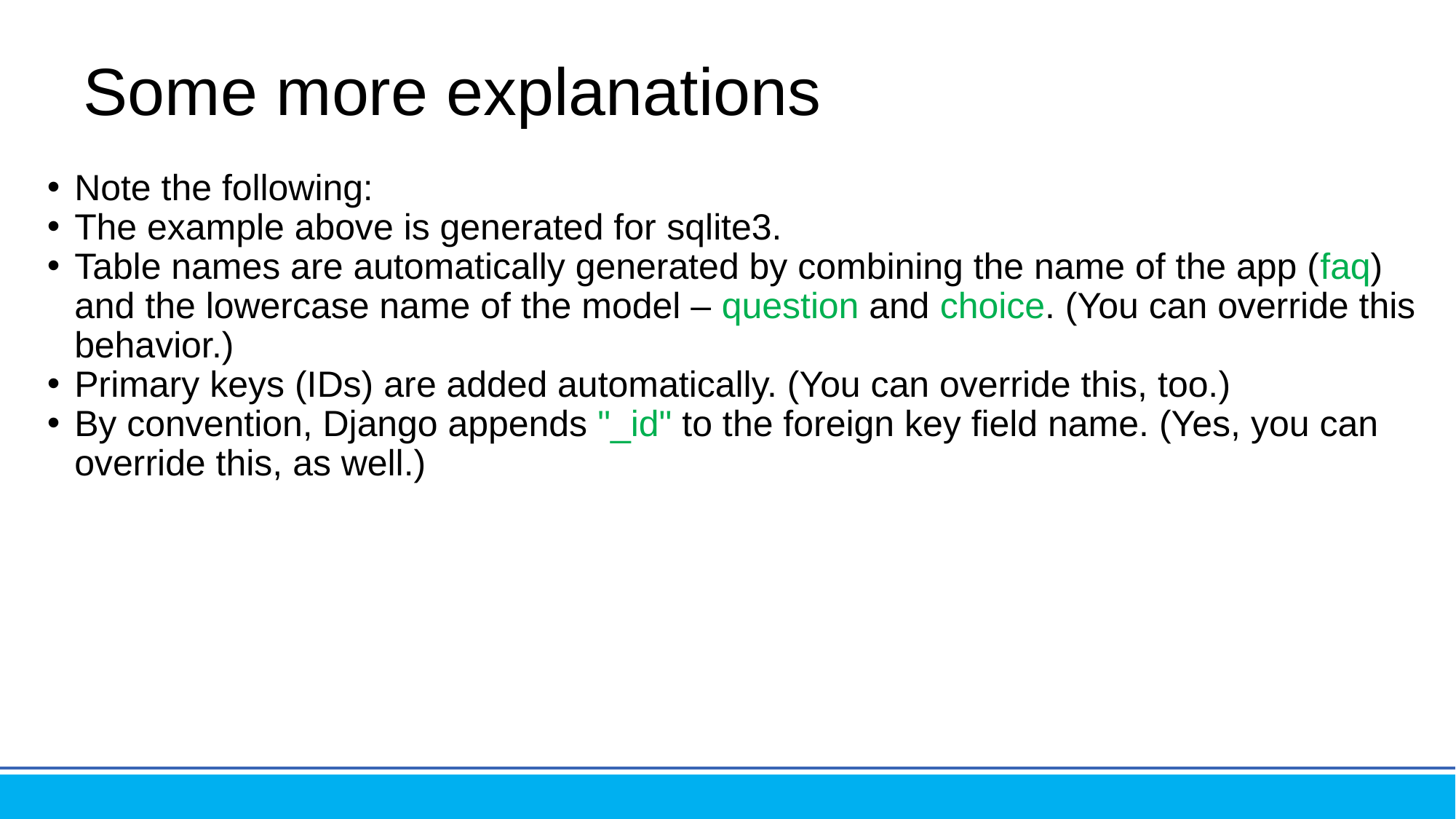

# Some more explanations
Note the following:
The example above is generated for sqlite3.
Table names are automatically generated by combining the name of the app (faq) and the lowercase name of the model – question and choice. (You can override this behavior.)
Primary keys (IDs) are added automatically. (You can override this, too.)
By convention, Django appends "_id" to the foreign key field name. (Yes, you can override this, as well.)